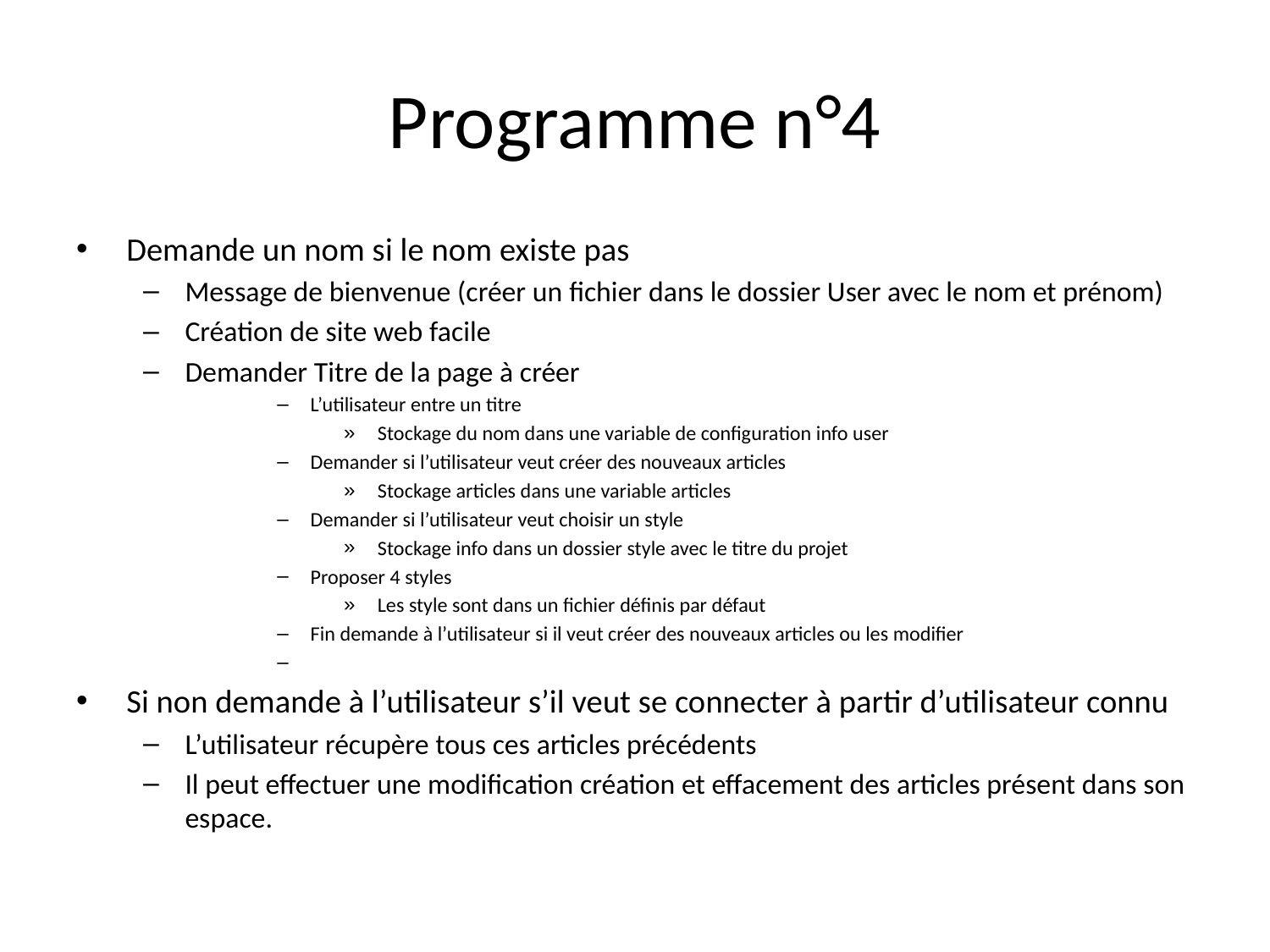

# Programme n°4
Demande un nom si le nom existe pas
Message de bienvenue (créer un fichier dans le dossier User avec le nom et prénom)
Création de site web facile
Demander Titre de la page à créer
L’utilisateur entre un titre
Stockage du nom dans une variable de configuration info user
Demander si l’utilisateur veut créer des nouveaux articles
Stockage articles dans une variable articles
Demander si l’utilisateur veut choisir un style
Stockage info dans un dossier style avec le titre du projet
Proposer 4 styles
Les style sont dans un fichier définis par défaut
Fin demande à l’utilisateur si il veut créer des nouveaux articles ou les modifier

Si non demande à l’utilisateur s’il veut se connecter à partir d’utilisateur connu
L’utilisateur récupère tous ces articles précédents
Il peut effectuer une modification création et effacement des articles présent dans son espace.